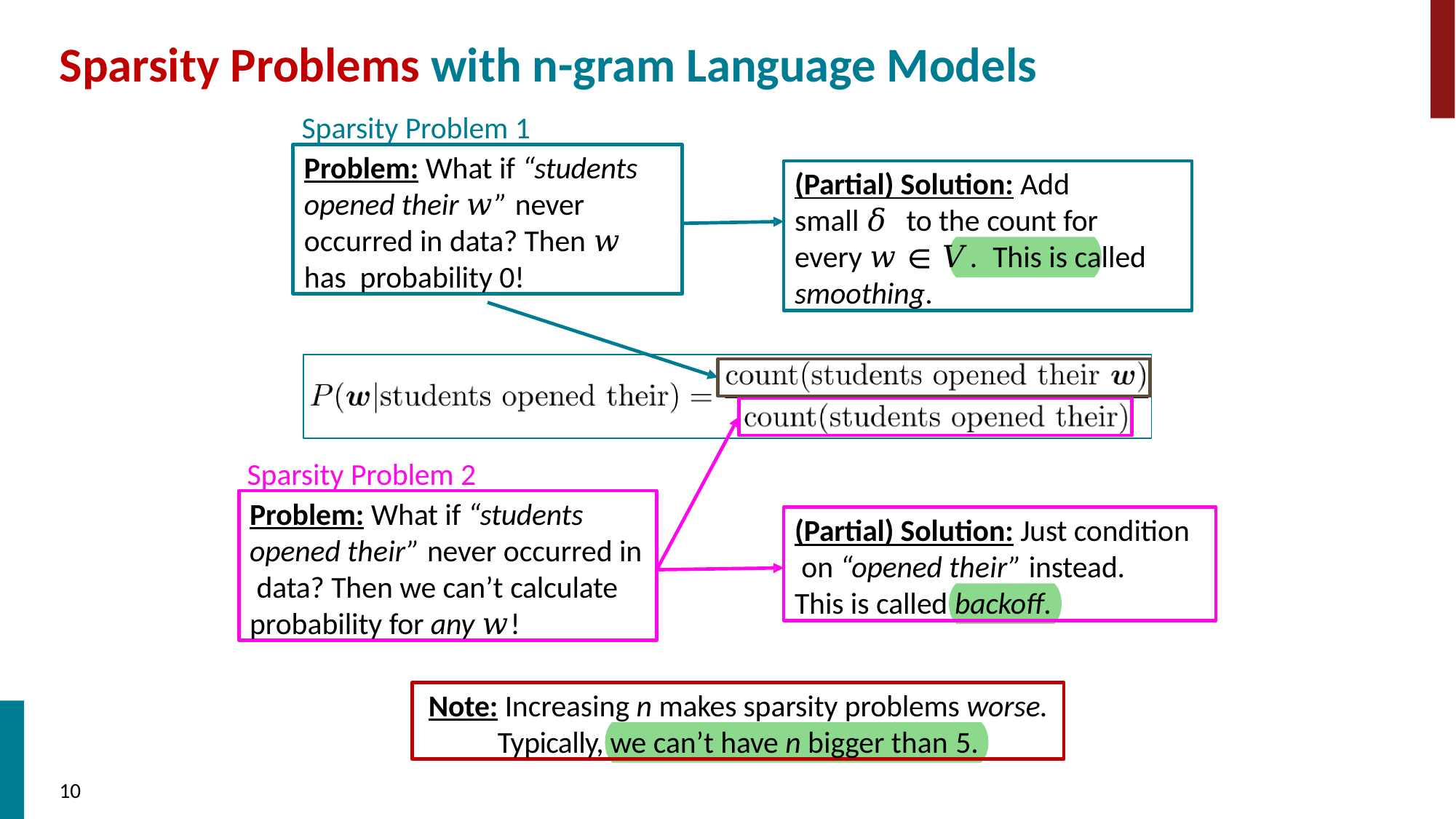

# Sparsity Problems with n-gram Language Models
Sparsity Problem 1
Problem: What if “students  opened their 𝑤” never  occurred in data? Then 𝑤 has  probability 0!
(Partial) Solution: Add small 𝛿  to the count for every 𝑤 ∈ 𝑉.  This is called smoothing.

Sparsity Problem 2
Problem: What if “students  opened their” never occurred in  data? Then we can’t calculate  probability for any 𝑤!
(Partial) Solution: Just condition  on “opened their” instead.
This is called backoff.

Note: Increasing n makes sparsity problems worse.
Typically, we can’t have n bigger than 5.

10